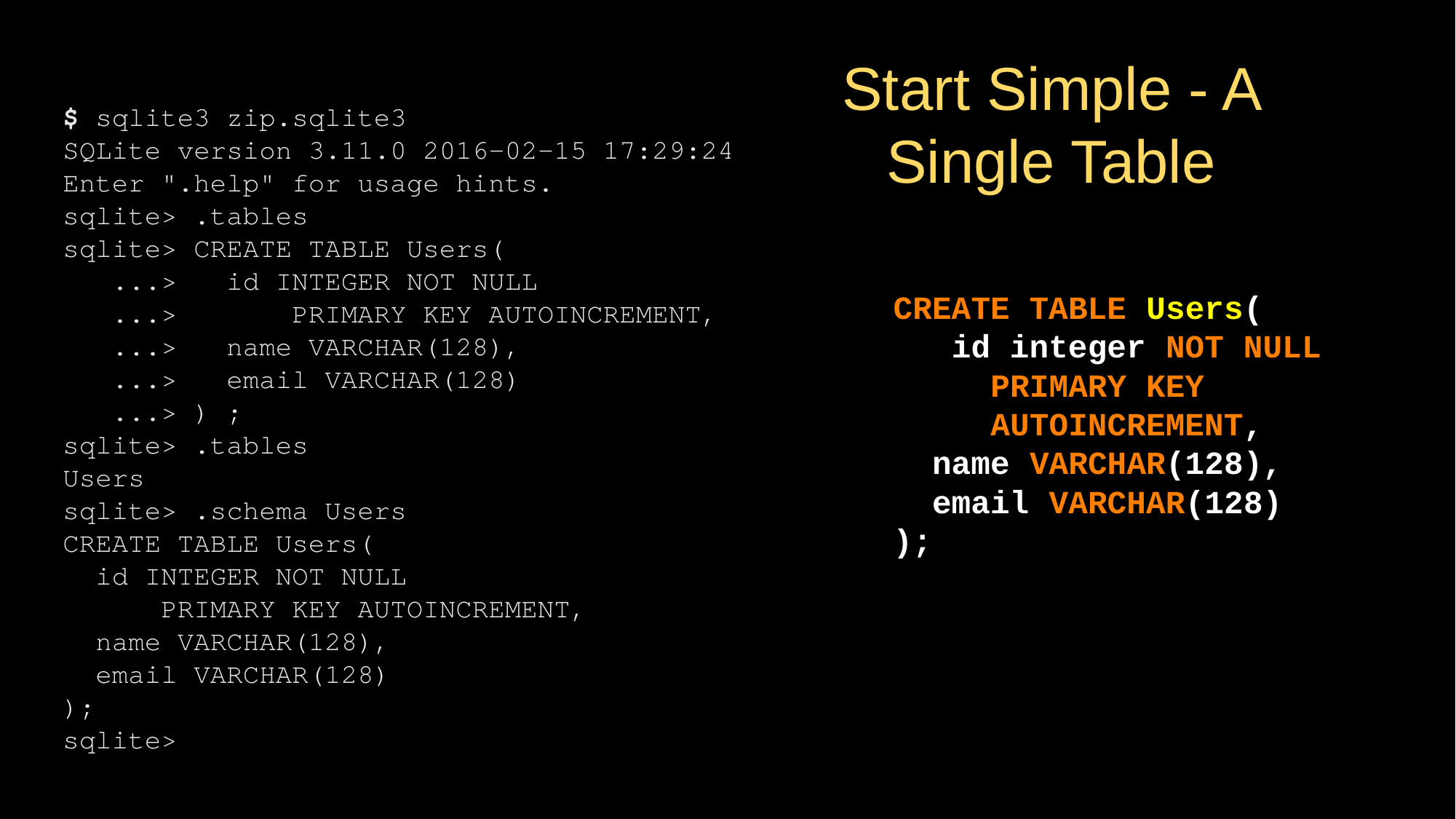

# Start Simple - A Single Table
$ sqlite3 zip.sqlite3
SQLite version 3.11.0 2016-02-15 17:29:24
Enter ".help" for usage hints.
sqlite> .tables
sqlite> CREATE TABLE Users(
   ...>   id INTEGER NOT NULL
   ...>       PRIMARY KEY AUTOINCREMENT,
   ...>   name VARCHAR(128),
   ...>   email VARCHAR(128)
   ...> ) ;
sqlite> .tables
Users
sqlite> .schema Users
CREATE TABLE Users(
  id INTEGER NOT NULL
      PRIMARY KEY AUTOINCREMENT,
  name VARCHAR(128),
  email VARCHAR(128)
);
sqlite>
CREATE TABLE Users(
   id integer NOT NULL
     PRIMARY KEY
     AUTOINCREMENT,
  name VARCHAR(128),
  email VARCHAR(128)
);